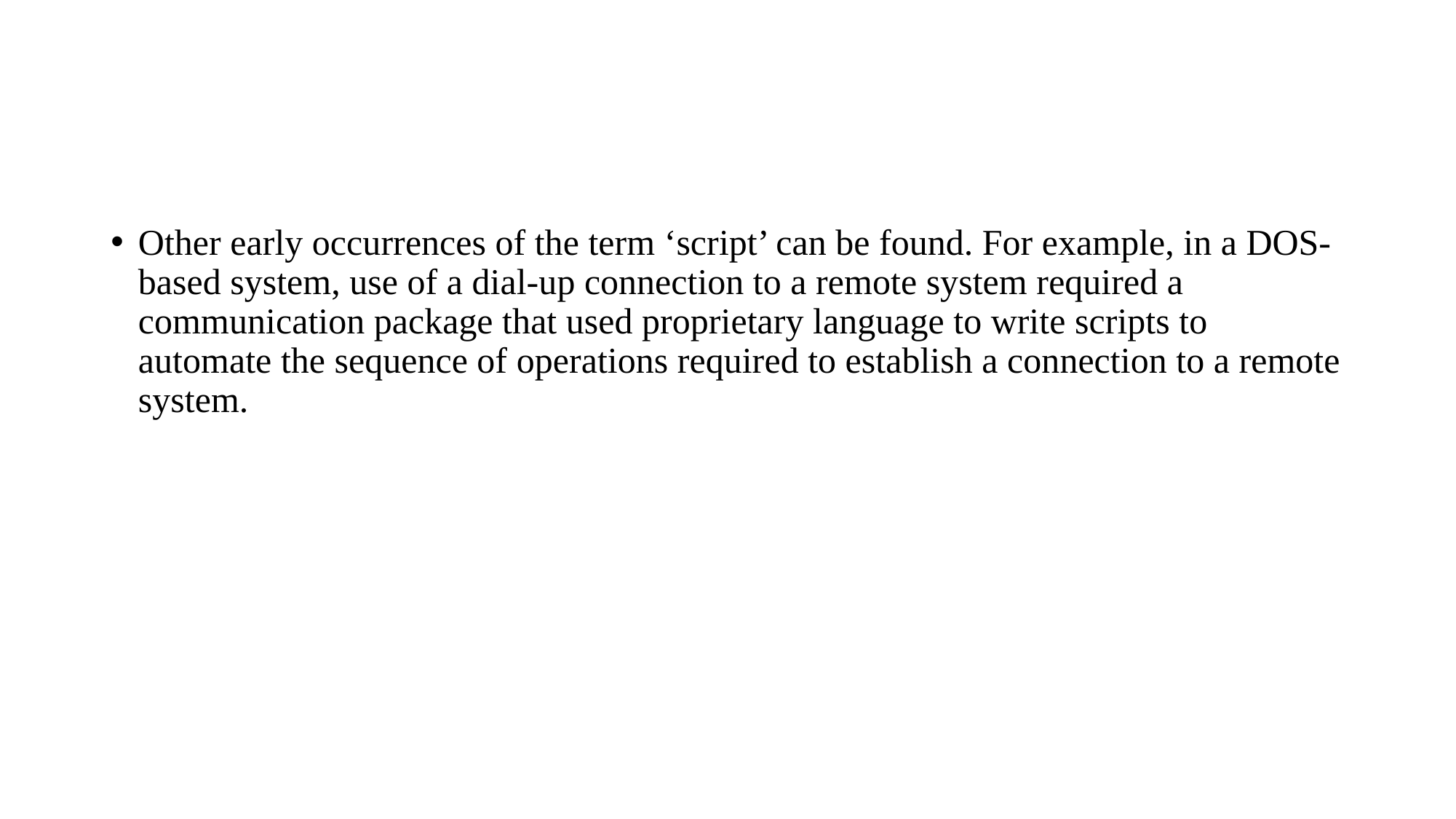

#
Other early occurrences of the term ‘script’ can be found. For example, in a DOS-based system, use of a dial-up connection to a remote system required a communication package that used proprietary language to write scripts to automate the sequence of operations required to establish a connection to a remote system.